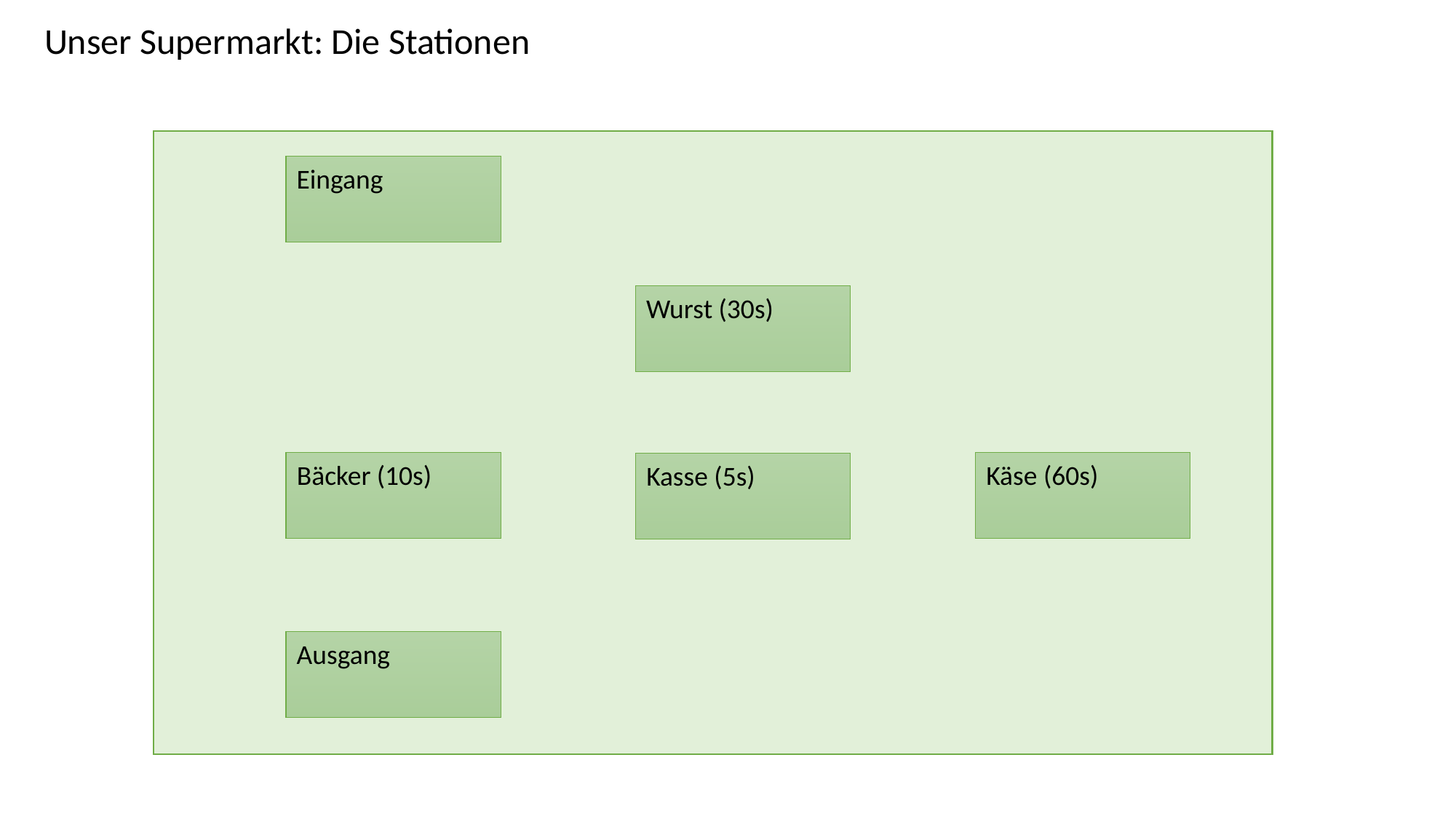

# Unser Supermarkt: Die Stationen

Eingang
Wurst (30s)
Bäcker (10s)
Käse (60s)
Kasse (5s)
Ausgang